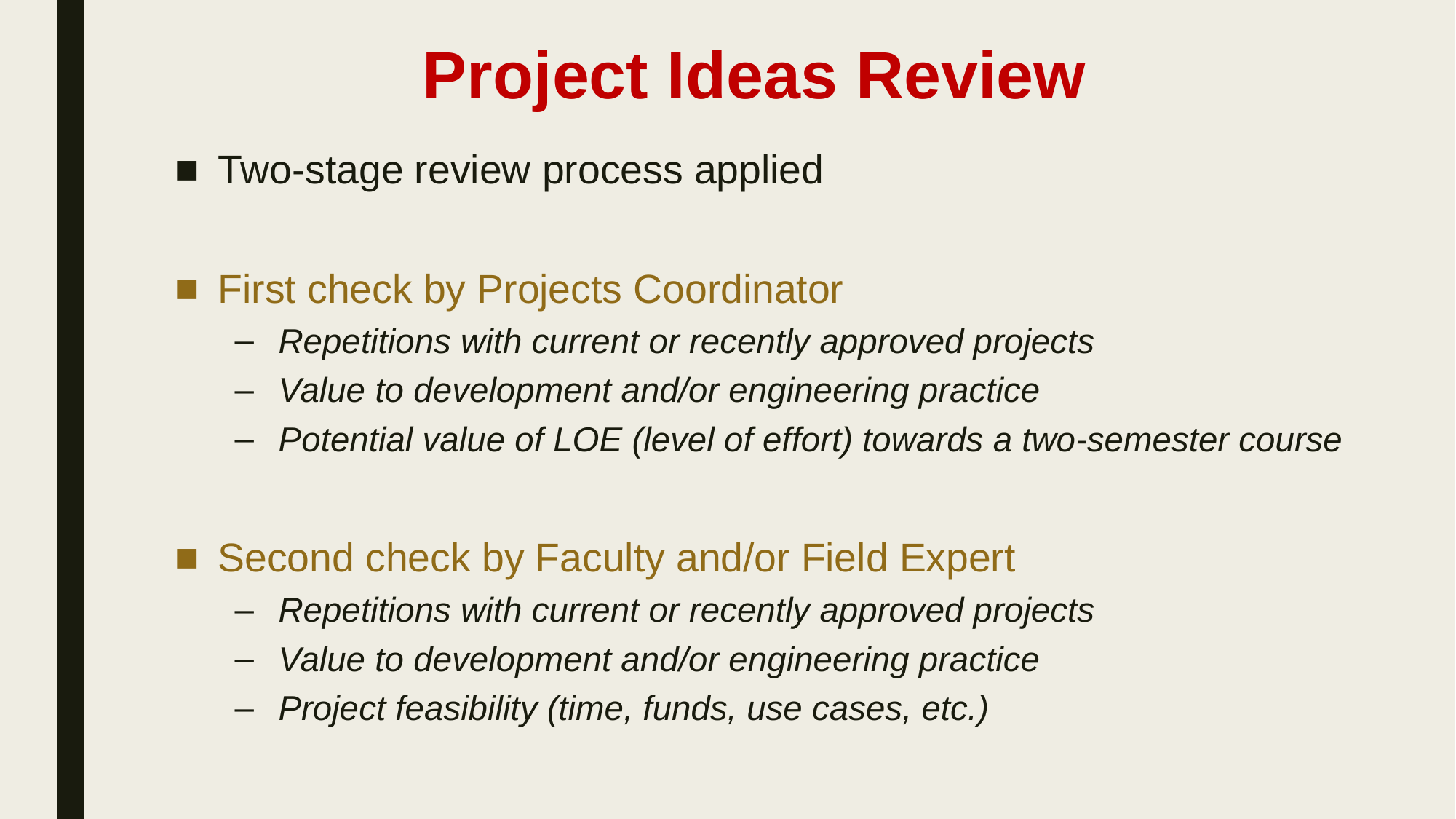

# Project Ideas Review
Two-stage review process applied

First check by Projects Coordinator
Repetitions with current or recently approved projects
Value to development and/or engineering practice
Potential value of LOE (level of effort) towards a two-semester course

Second check by Faculty and/or Field Expert
Repetitions with current or recently approved projects
Value to development and/or engineering practice
Project feasibility (time, funds, use cases, etc.)